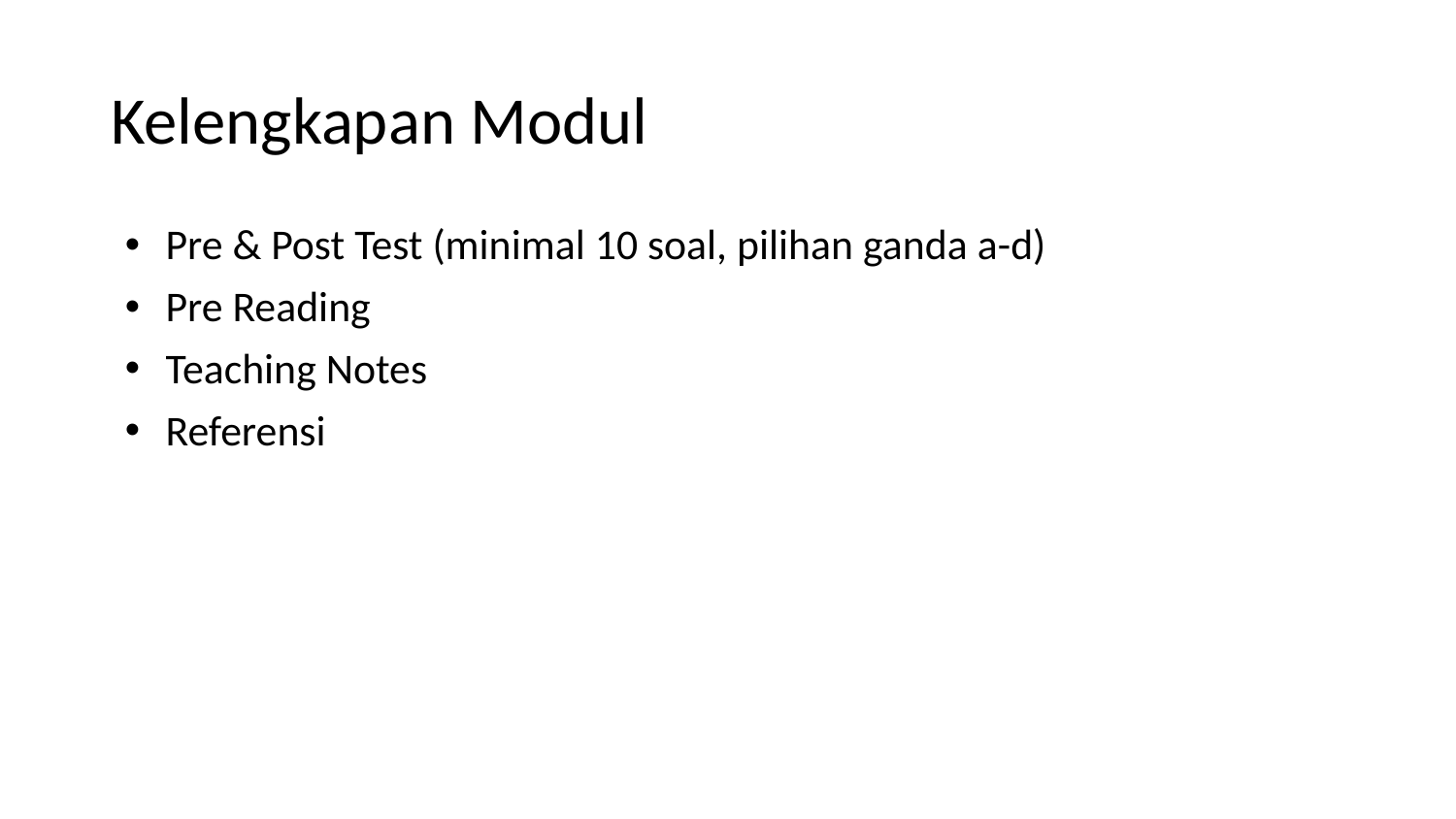

# Kelengkapan Modul
Pre & Post Test (minimal 10 soal, pilihan ganda a-d)
Pre Reading
Teaching Notes
Referensi